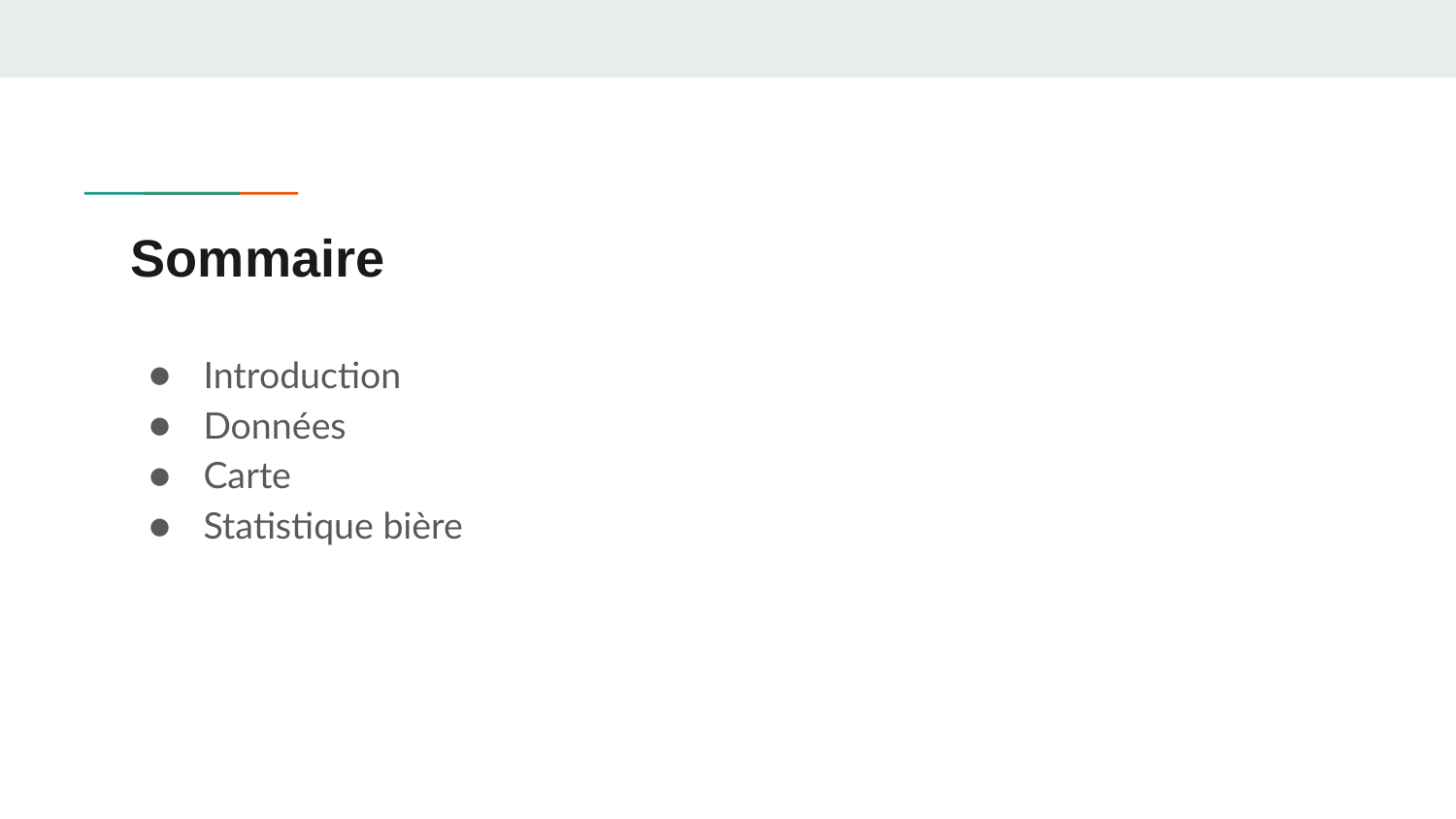

# Sommaire
Introduction
Données
Carte
Statistique bière